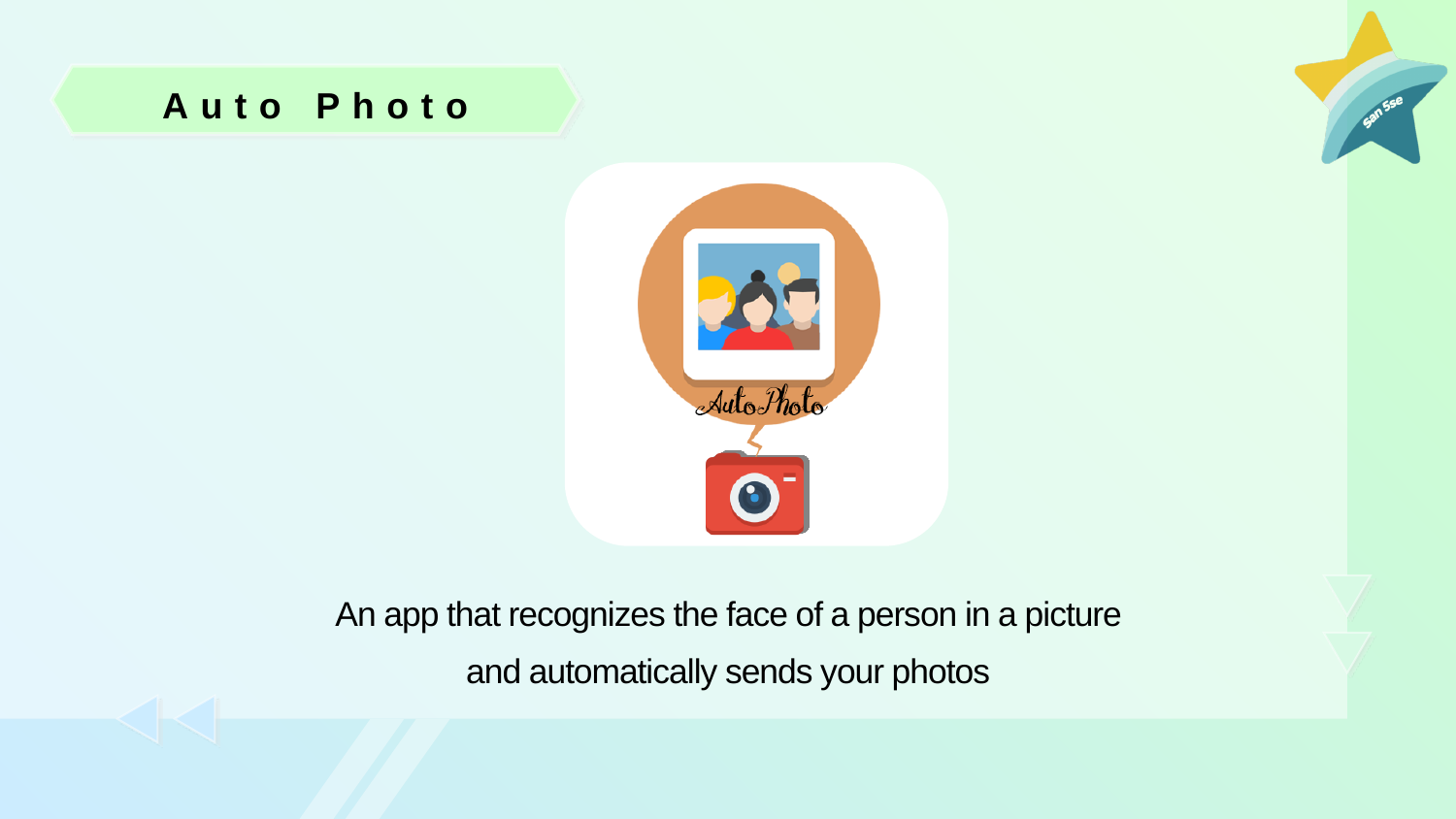

Auto Photo

An app that recognizes the face of a person in a picture and automatically sends your photos